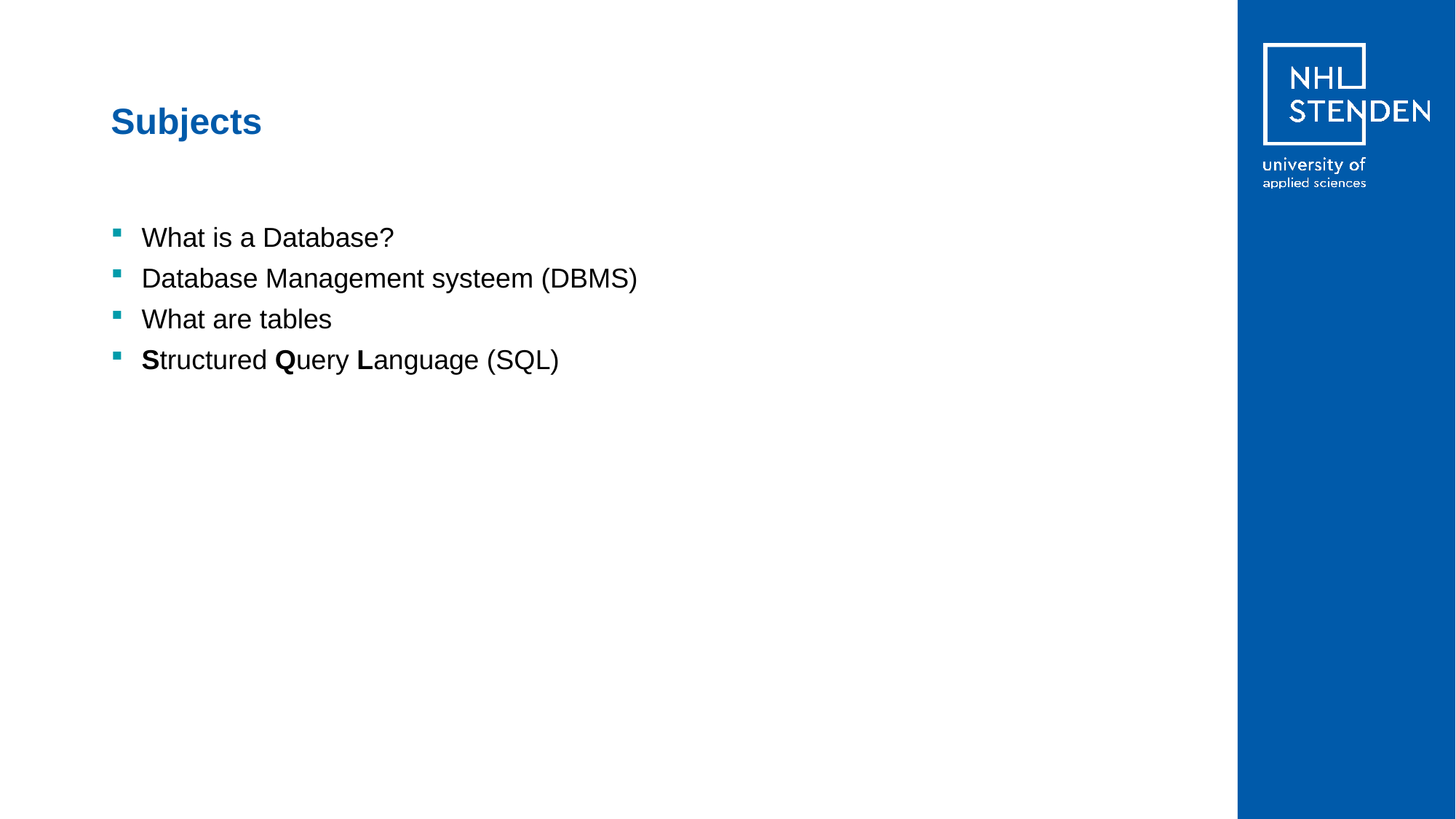

# Subjects
What is a Database?
Database Management systeem (DBMS)
What are tables
Structured Query Language (SQL)